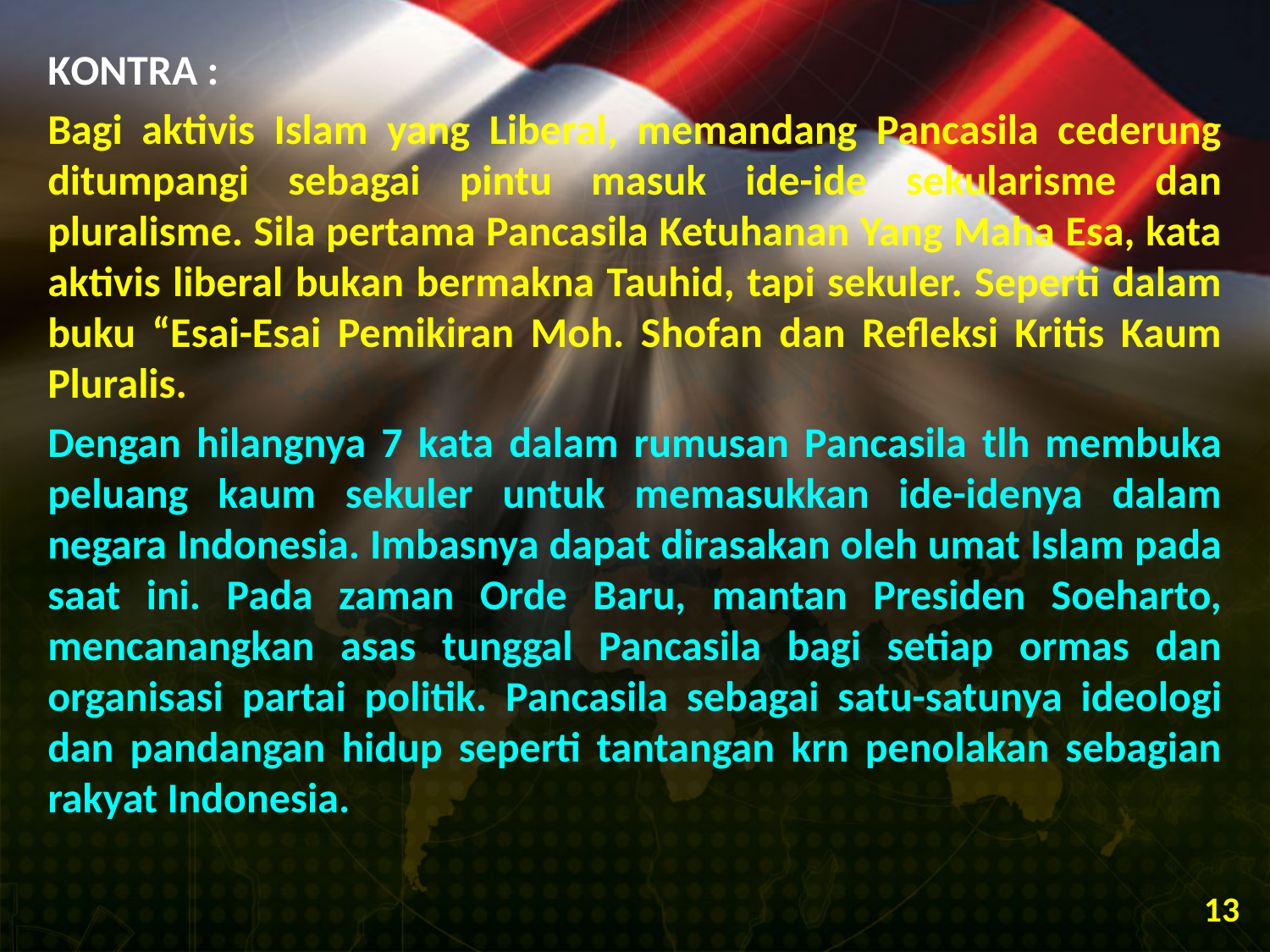

KONTRA :
Bagi aktivis Islam yang Liberal, memandang Pancasila cederung ditumpangi sebagai pintu masuk ide-ide sekularisme dan pluralisme. Sila pertama Pancasila Ketuhanan Yang Maha Esa, kata aktivis liberal bukan bermakna Tauhid, tapi sekuler. Seperti dalam buku “Esai-Esai Pemikiran Moh. Shofan dan Refleksi Kritis Kaum Pluralis.
Dengan hilangnya 7 kata dalam rumusan Pancasila tlh membuka peluang kaum sekuler untuk memasukkan ide-idenya dalam negara Indonesia. Imbasnya dapat dirasakan oleh umat Islam pada saat ini. Pada zaman Orde Baru, mantan Presiden Soeharto, mencanangkan asas tunggal Pancasila bagi setiap ormas dan organisasi partai politik. Pancasila sebagai satu-satunya ideologi dan pandangan hidup seperti tantangan krn penolakan sebagian rakyat Indonesia.
13